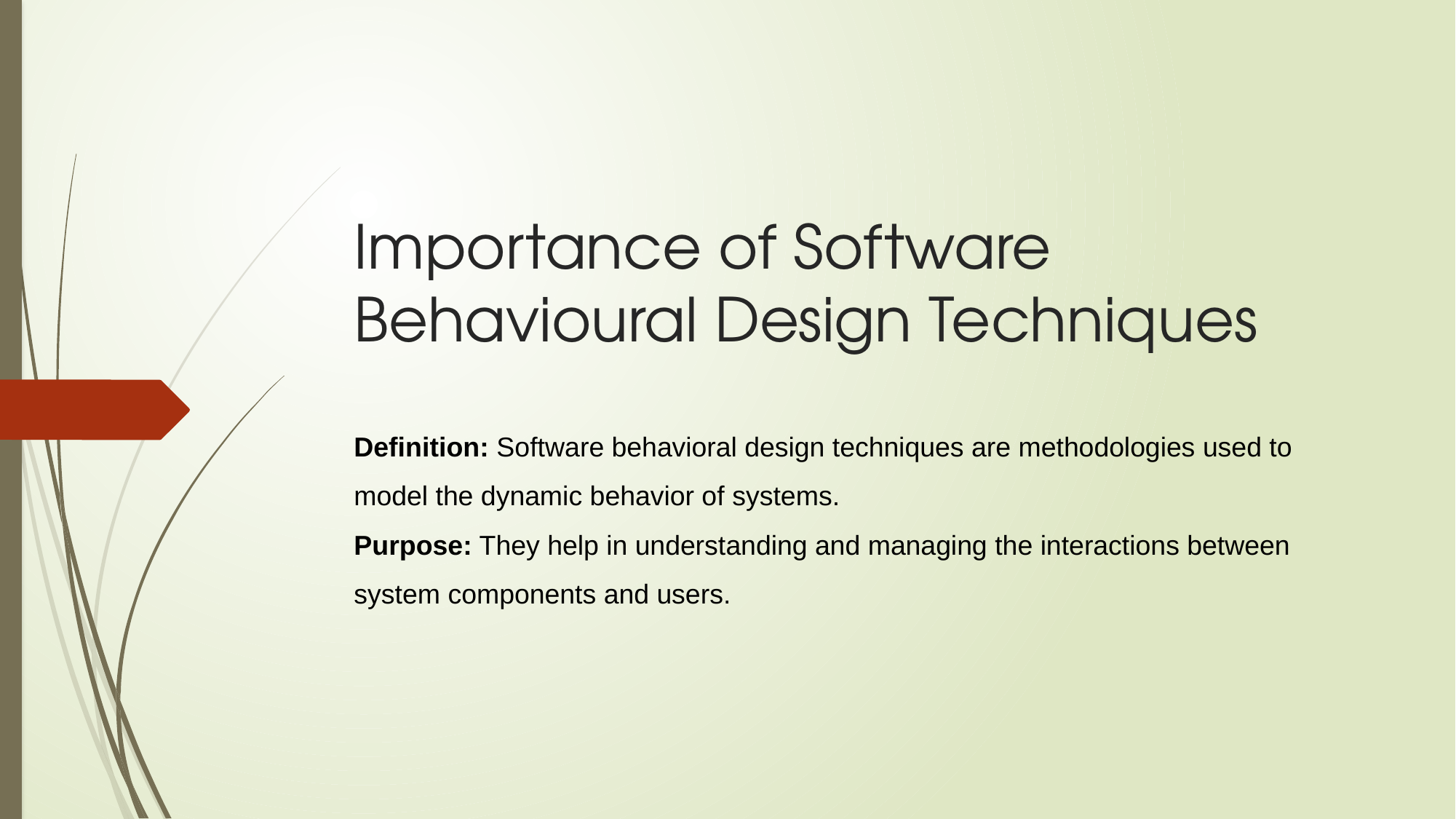

# Importance of Software Behavioural Design Techniques
Definition: Software behavioral design techniques are methodologies used to model the dynamic behavior of systems.
Purpose: They help in understanding and managing the interactions between system components and users.